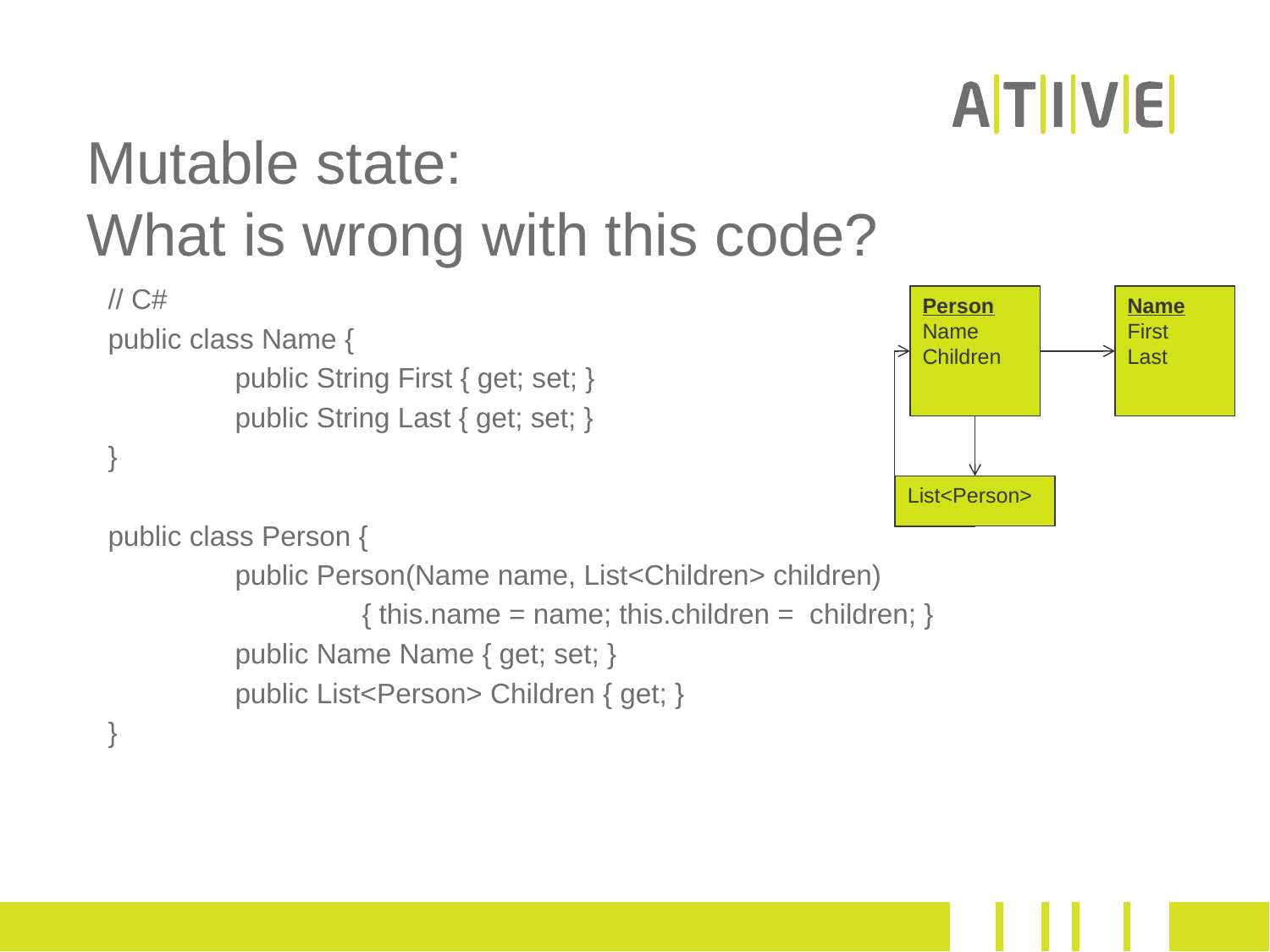

# Mutable state: What is wrong with this code?
// C#
public class Name {
	public String First { get; set; }
	public String Last { get; set; }
}

public class Person {
	public Person(Name name, List<Children> children)
		{ this.name = name; this.children =  children; }
	public Name Name { get; set; }
	public List<Person> Children { get; }
}

Person
Name
Children
Name
First
Last
List<Person>